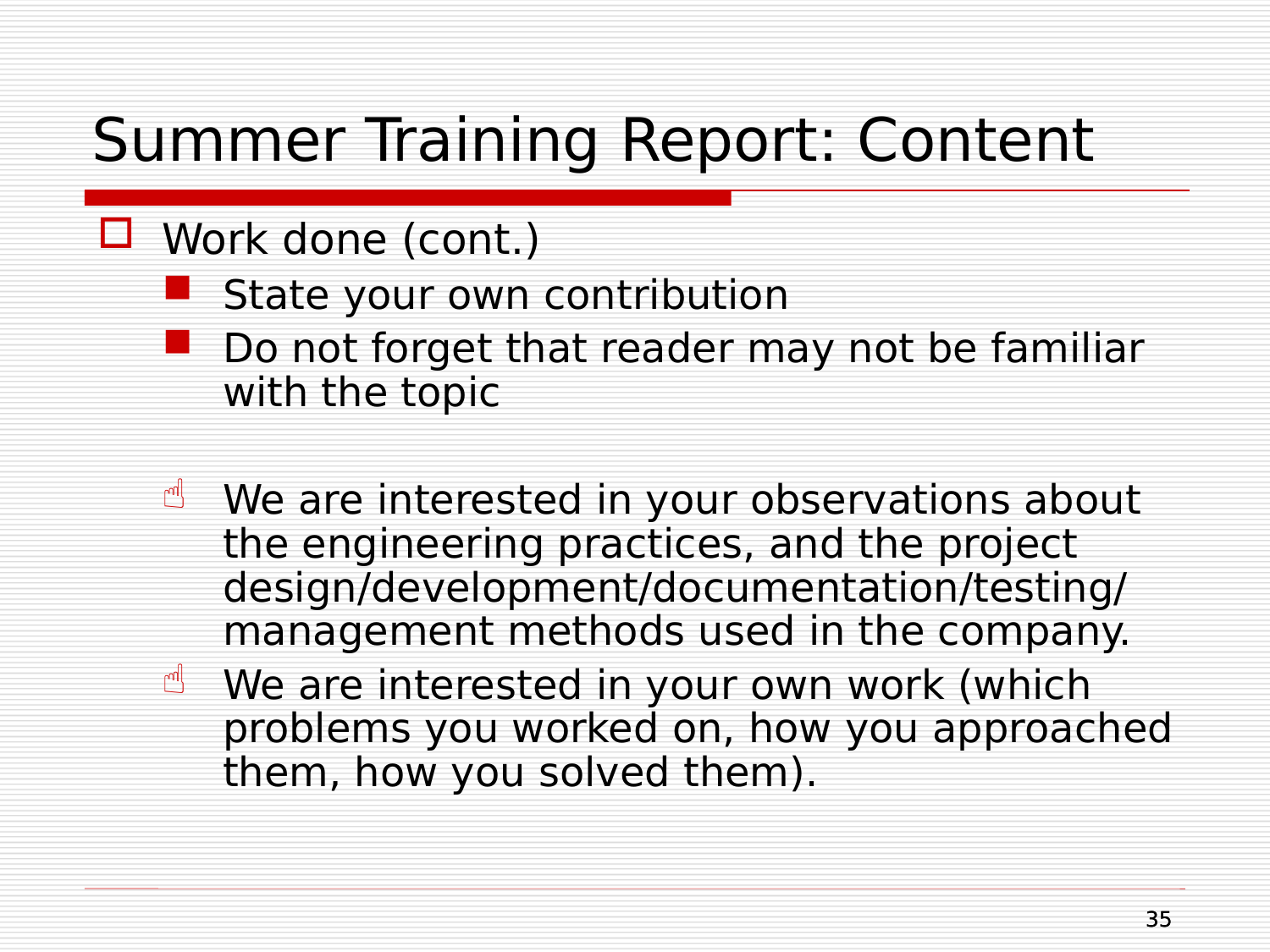

Summer Training Report: Content
Work done (cont.)
State your own contribution
Do not forget that reader may not be familiar with the topic

We are interested in your observations about the engineering practices, and the project design/development/documentation/testing/ management methods used in the company.
We are interested in your own work (which problems you worked on, how you approached them, how you solved them).
35
35